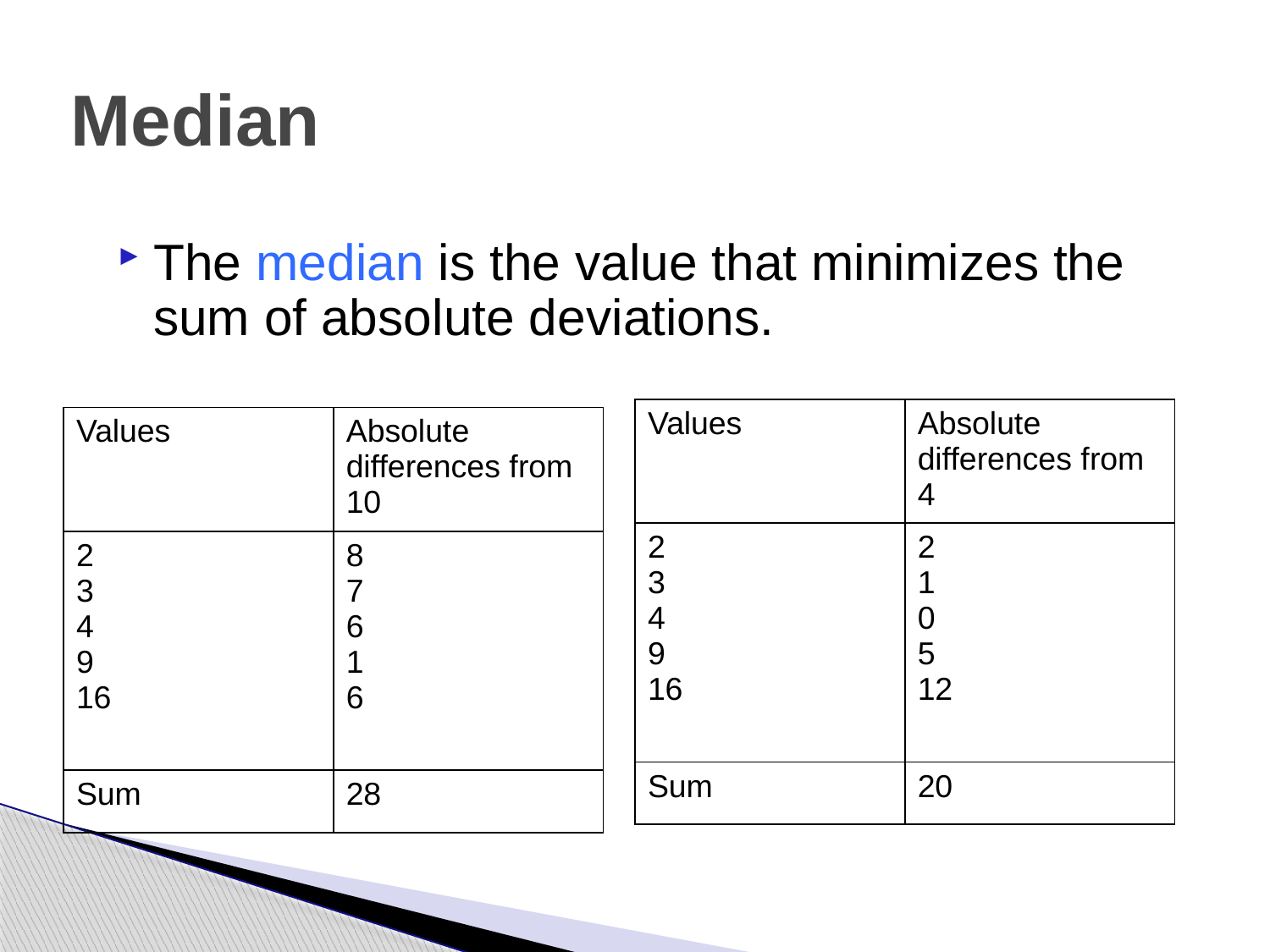

# Median
The median is the value that minimizes the sum of absolute deviations.

| Values | Absolute differences from 4 |
| --- | --- |
| 2 3 4 9 16 | 2 1 0 5 12 |
| Sum | 20 |
| Values | Absolute differences from 10 |
| --- | --- |
| 2 3 4 9 16 | 8 7 6 1 6 |
| Sum | 28 |